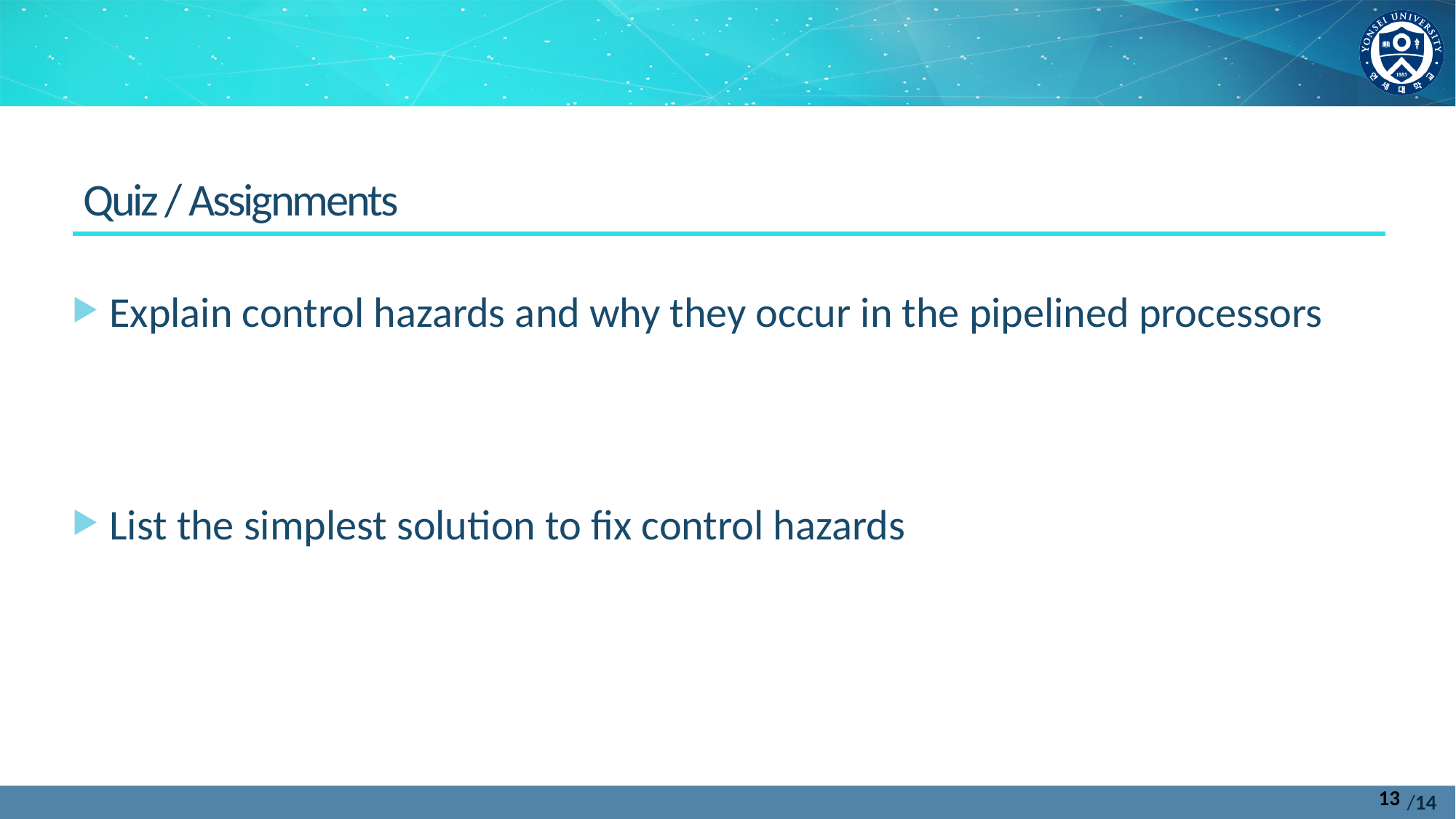

Quiz / Assignments
Explain control hazards and why they occur in the pipelined processors
List the simplest solution to fix control hazards
13